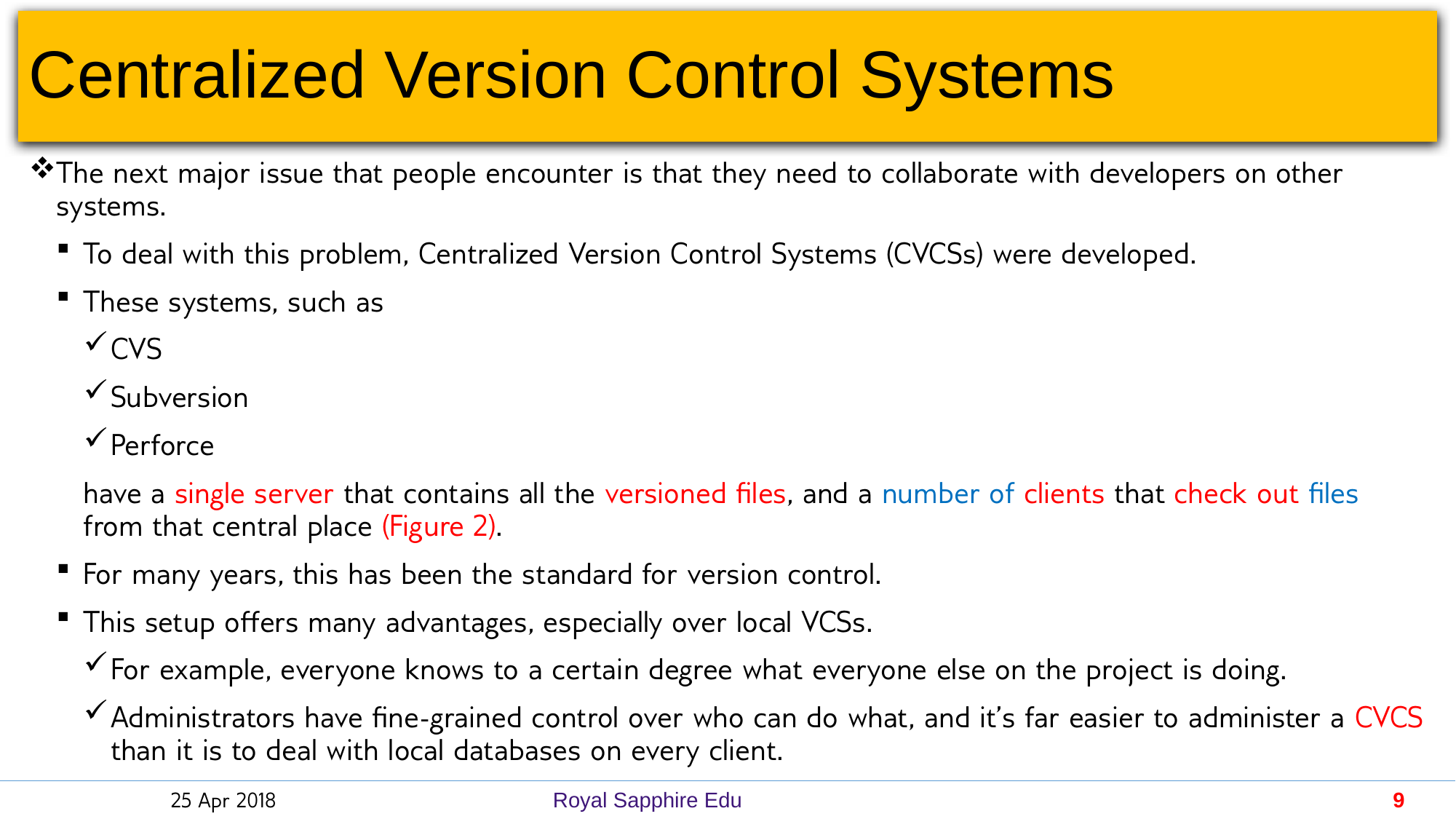

# Centralized Version Control Systems
The next major issue that people encounter is that they need to collaborate with developers on other systems.
To deal with this problem, Centralized Version Control Systems (CVCSs) were developed.
These systems, such as
CVS
Subversion
Perforce
have a single server that contains all the versioned files, and a number of clients that check out files from that central place (Figure 2).
For many years, this has been the standard for version control.
This setup offers many advantages, especially over local VCSs.
For example, everyone knows to a certain degree what everyone else on the project is doing.
Administrators have fine-grained control over who can do what, and it’s far easier to administer a CVCS than it is to deal with local databases on every client.
25 Apr 2018
Royal Sapphire Edu
9